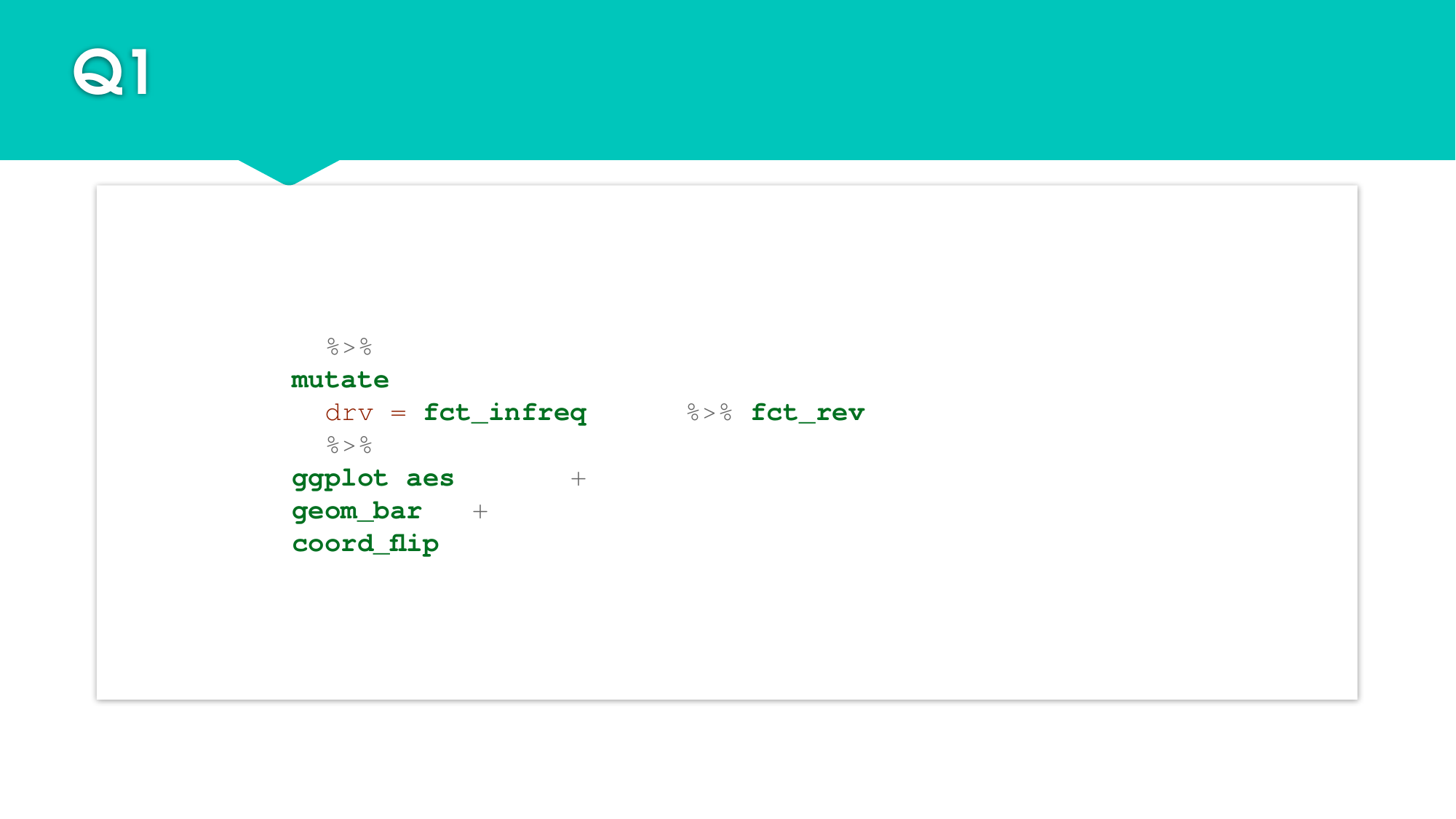

# Q1
mpg %>%
  mutate(
    drv = fct_infreq(drv) %>% fct_rev()
  ) %>%
  ggplot(aes(drv)) +
  geom_bar() +
  coord_flip()